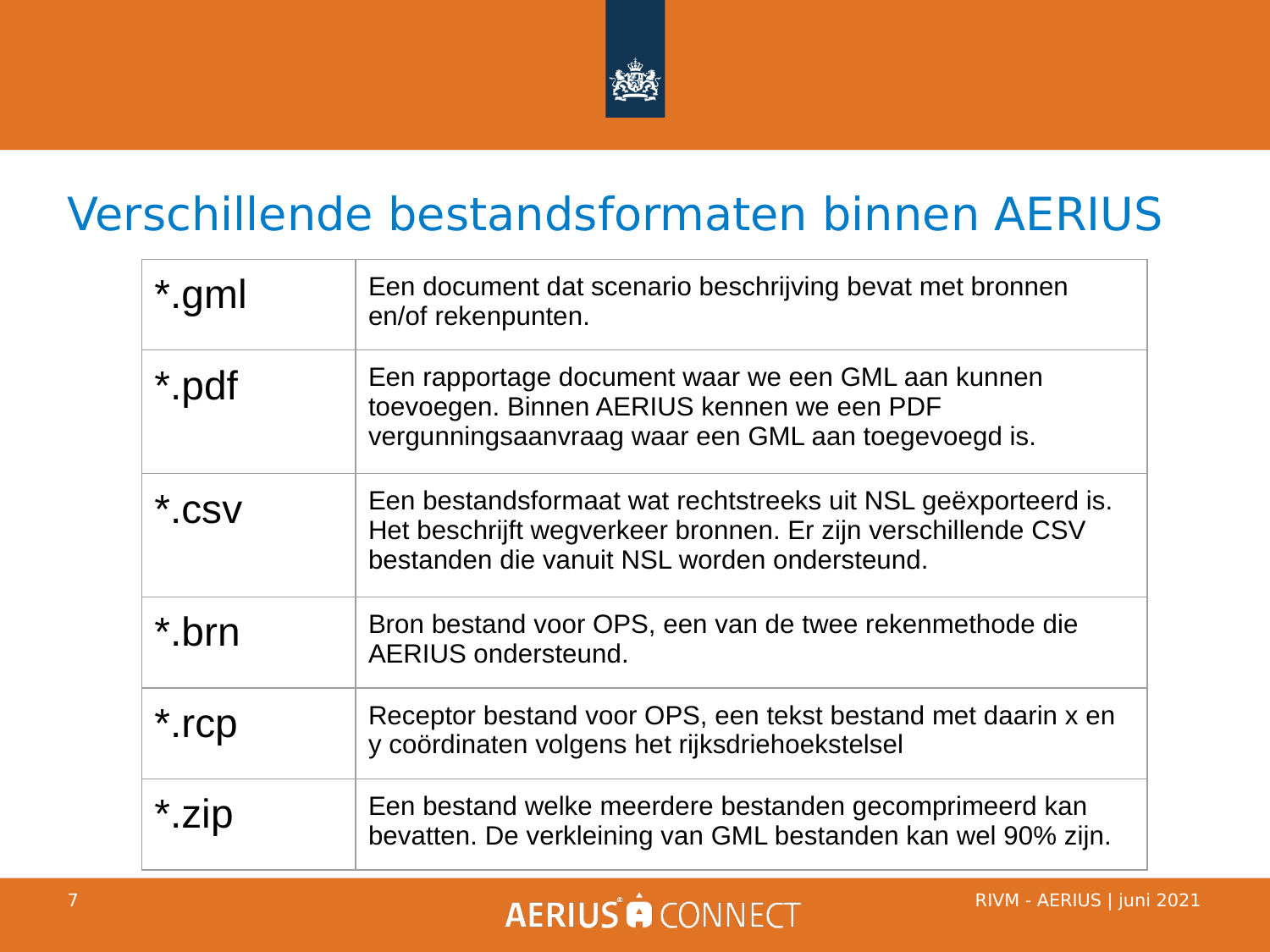

Verschillende bestandsformaten binnen AERIUS
| \*.gml | Een document dat scenario beschrijving bevat met bronnen en/of rekenpunten. |
| --- | --- |
| \*.pdf | Een rapportage document waar we een GML aan kunnen toevoegen. Binnen AERIUS kennen we een PDF vergunningsaanvraag waar een GML aan toegevoegd is. |
| \*.csv | Een bestandsformaat wat rechtstreeks uit NSL geëxporteerd is. Het beschrijft wegverkeer bronnen. Er zijn verschillende CSV bestanden die vanuit NSL worden ondersteund. |
| \*.brn | Bron bestand voor OPS, een van de twee rekenmethode die AERIUS ondersteund. |
| \*.rcp | Receptor bestand voor OPS, een tekst bestand met daarin x en y coördinaten volgens het rijksdriehoekstelsel |
| \*.zip | Een bestand welke meerdere bestanden gecomprimeerd kan bevatten. De verkleining van GML bestanden kan wel 90% zijn. |

RIVM - AERIUS | juni 2021
7